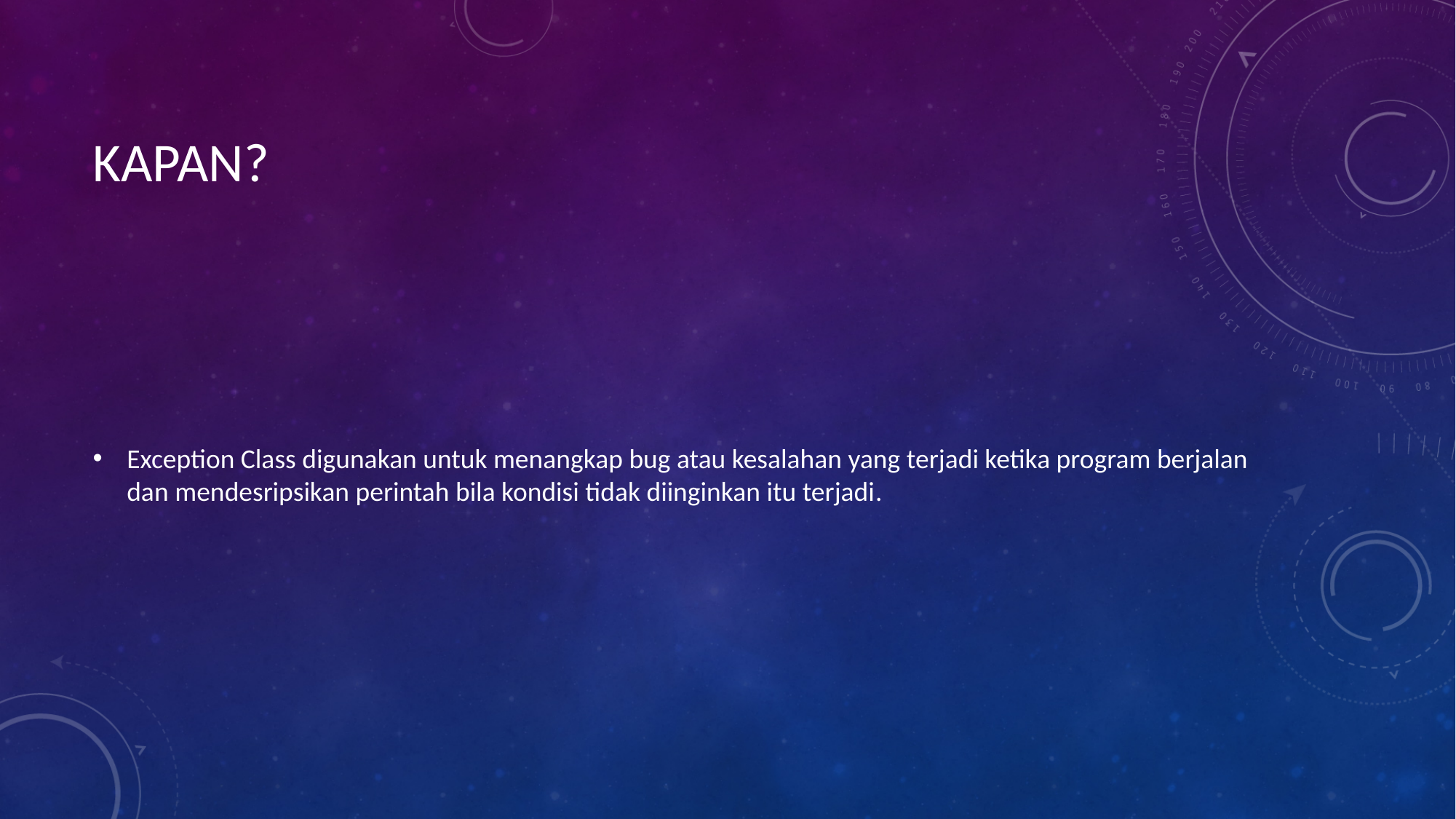

# Kapan?
Exception Class digunakan untuk menangkap bug atau kesalahan yang terjadi ketika program berjalan dan mendesripsikan perintah bila kondisi tidak diinginkan itu terjadi.